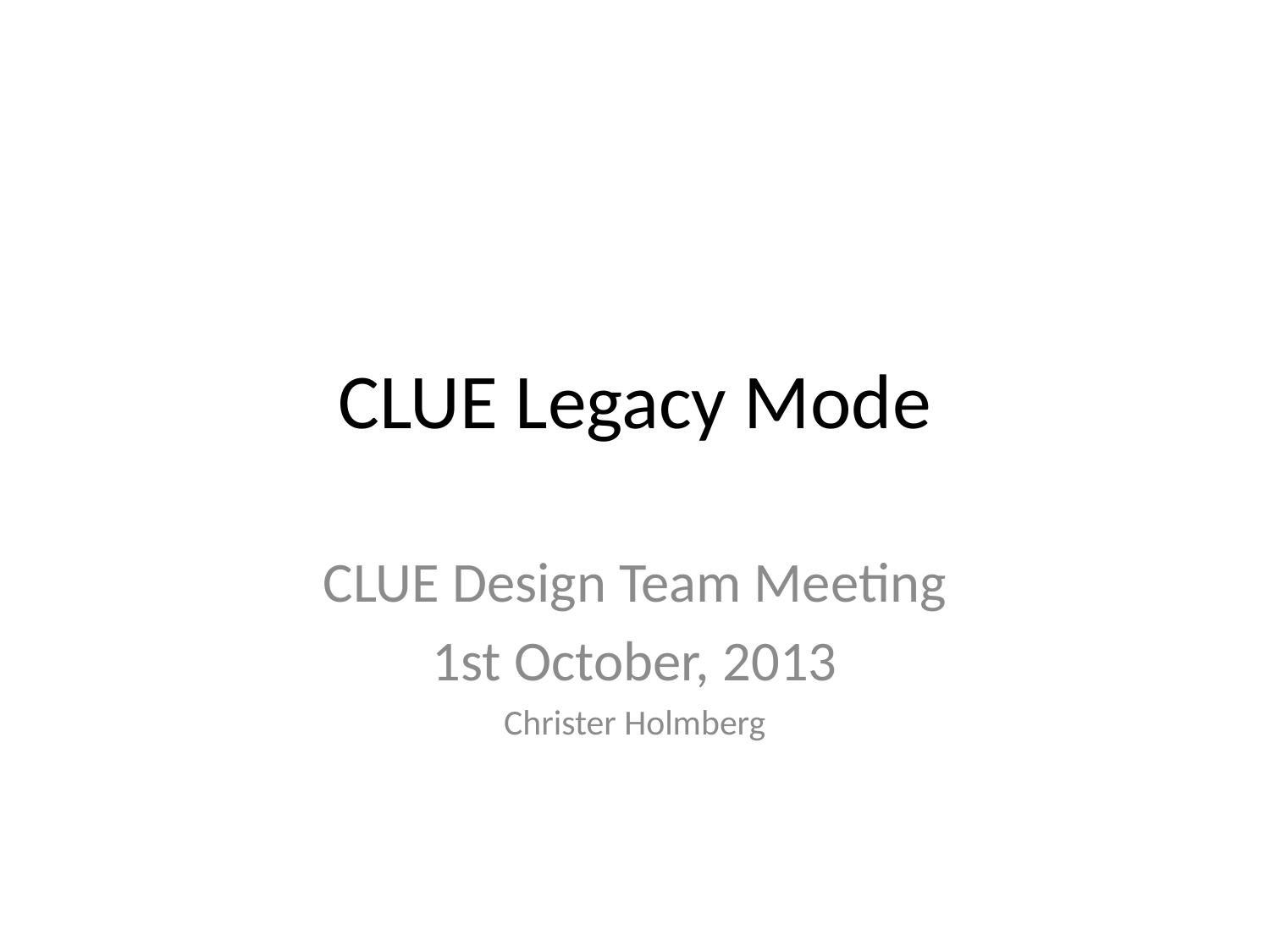

# CLUE Legacy Mode
CLUE Design Team Meeting
1st October, 2013
Christer Holmberg